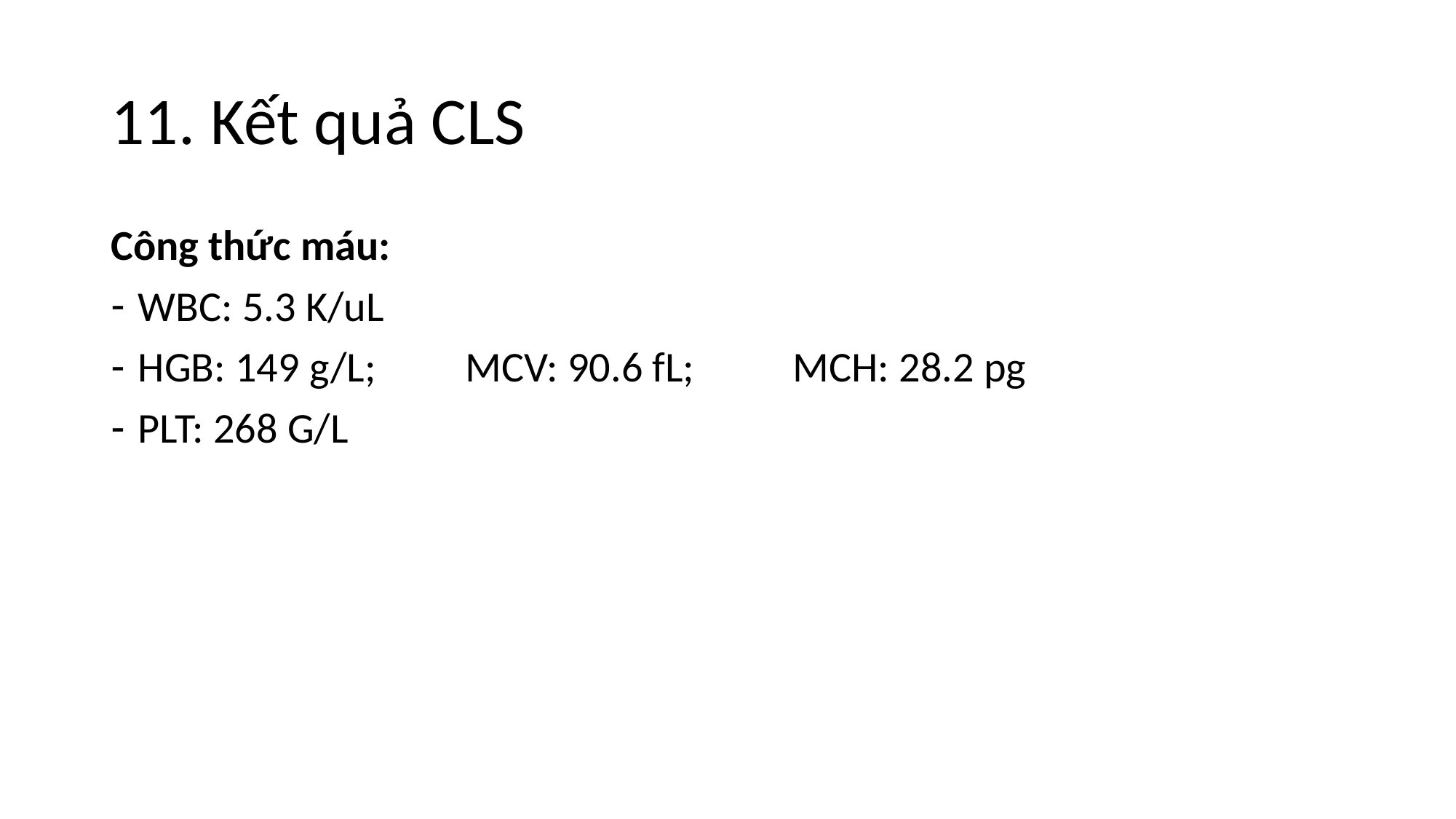

# 11. Kết quả CLS
Công thức máu:
WBC: 5.3 K/uL
HGB: 149 g/L; 	MCV: 90.6 fL;	MCH: 28.2 pg
PLT: 268 G/L